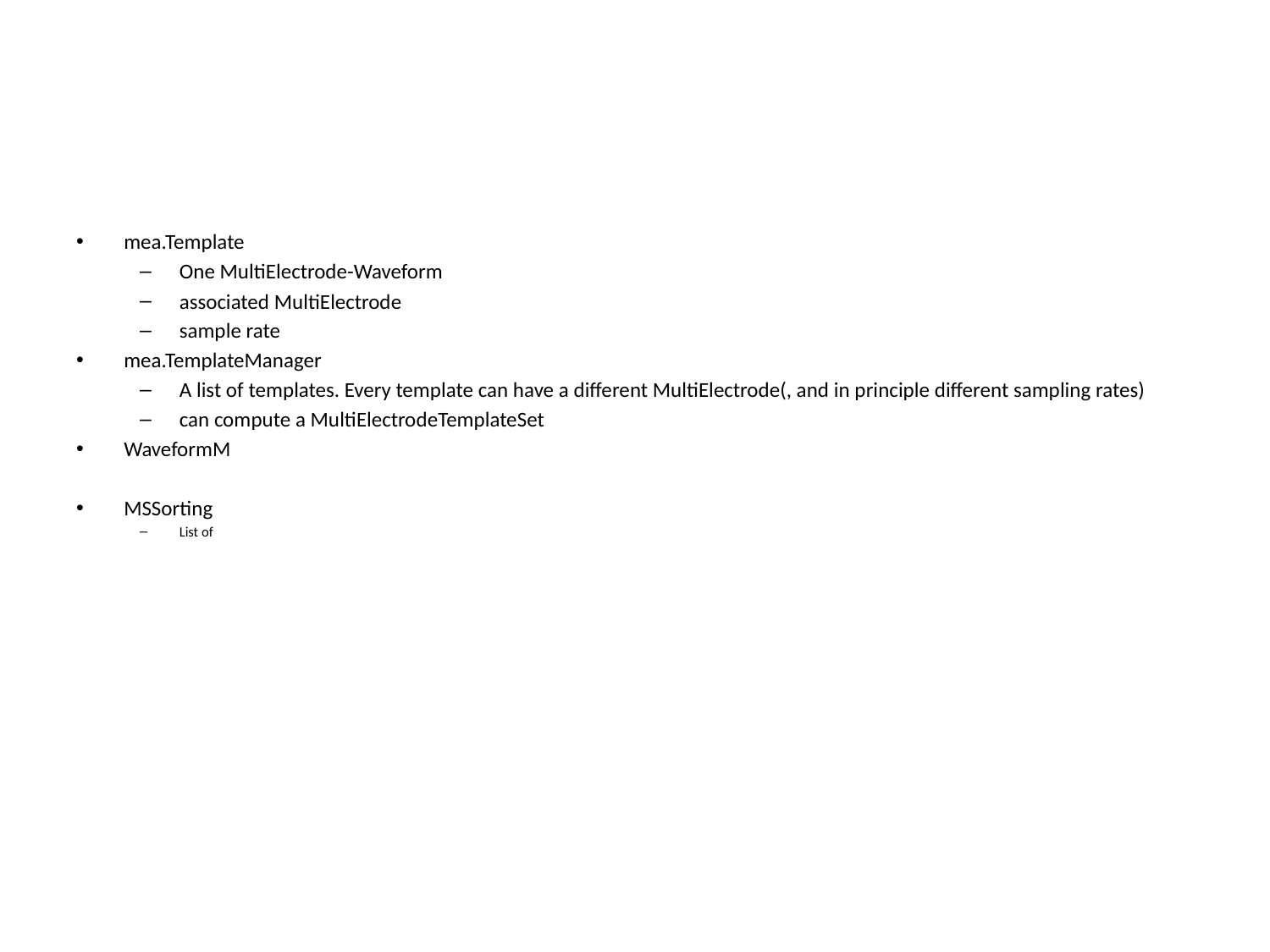

mea.Template
One MultiElectrode-Waveform
associated MultiElectrode
sample rate
mea.TemplateManager
A list of templates. Every template can have a different MultiElectrode(, and in principle different sampling rates)
can compute a MultiElectrodeTemplateSet
WaveformM

MSSorting
List of